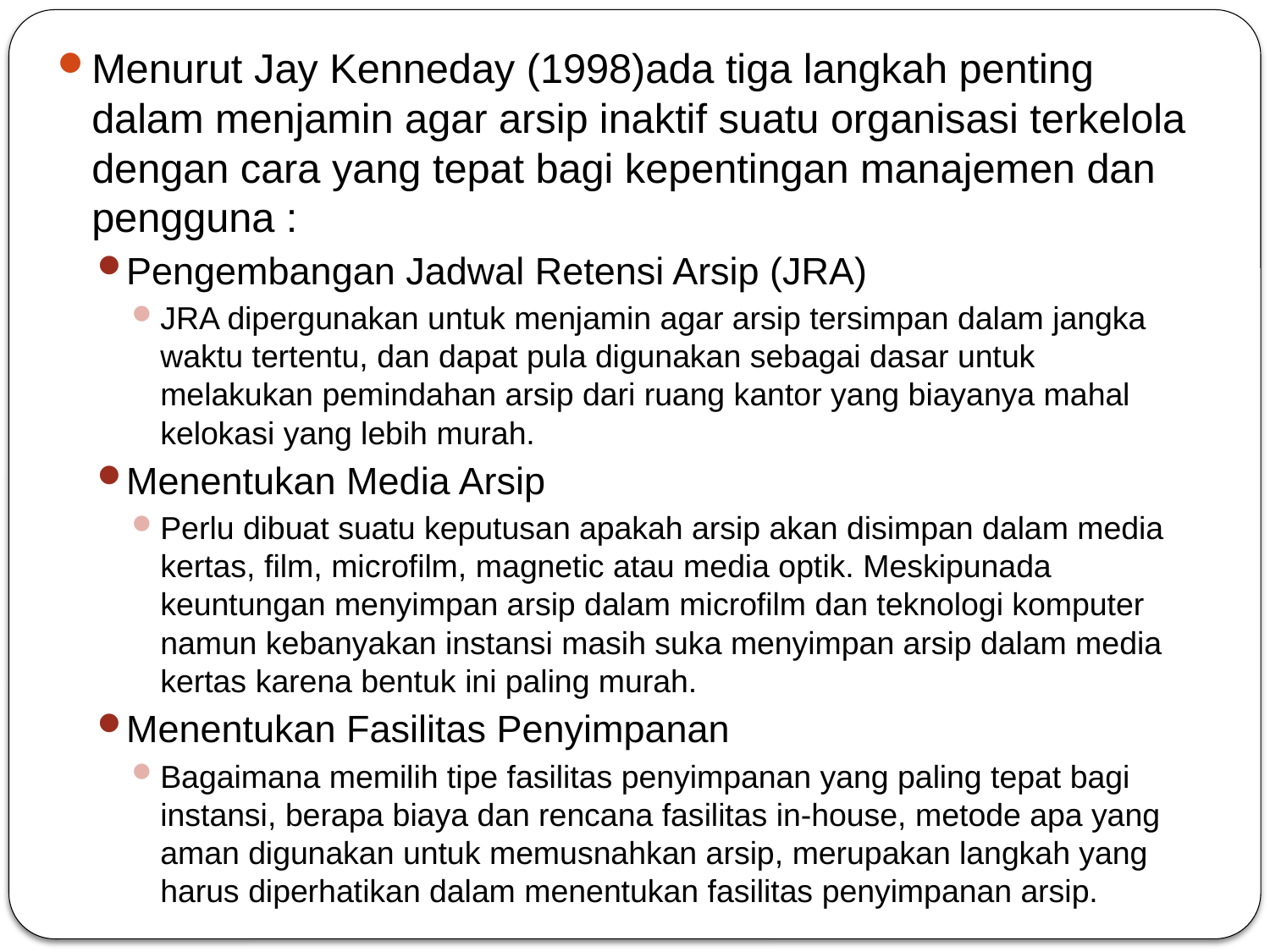

Menurut Jay Kenneday (1998)ada tiga langkah penting dalam menjamin agar arsip inaktif suatu organisasi terkelola dengan cara yang tepat bagi kepentingan manajemen dan pengguna :
Pengembangan Jadwal Retensi Arsip (JRA)
JRA dipergunakan untuk menjamin agar arsip tersimpan dalam jangka waktu tertentu, dan dapat pula digunakan sebagai dasar untuk melakukan pemindahan arsip dari ruang kantor yang biayanya mahal kelokasi yang lebih murah.
Menentukan Media Arsip
Perlu dibuat suatu keputusan apakah arsip akan disimpan dalam media kertas, film, microfilm, magnetic atau media optik. Meskipunada keuntungan menyimpan arsip dalam microfilm dan teknologi komputer namun kebanyakan instansi masih suka menyimpan arsip dalam media kertas karena bentuk ini paling murah.
Menentukan Fasilitas Penyimpanan
Bagaimana memilih tipe fasilitas penyimpanan yang paling tepat bagi instansi, berapa biaya dan rencana fasilitas in-house, metode apa yang aman digunakan untuk memusnahkan arsip, merupakan langkah yang harus diperhatikan dalam menentukan fasilitas penyimpanan arsip.